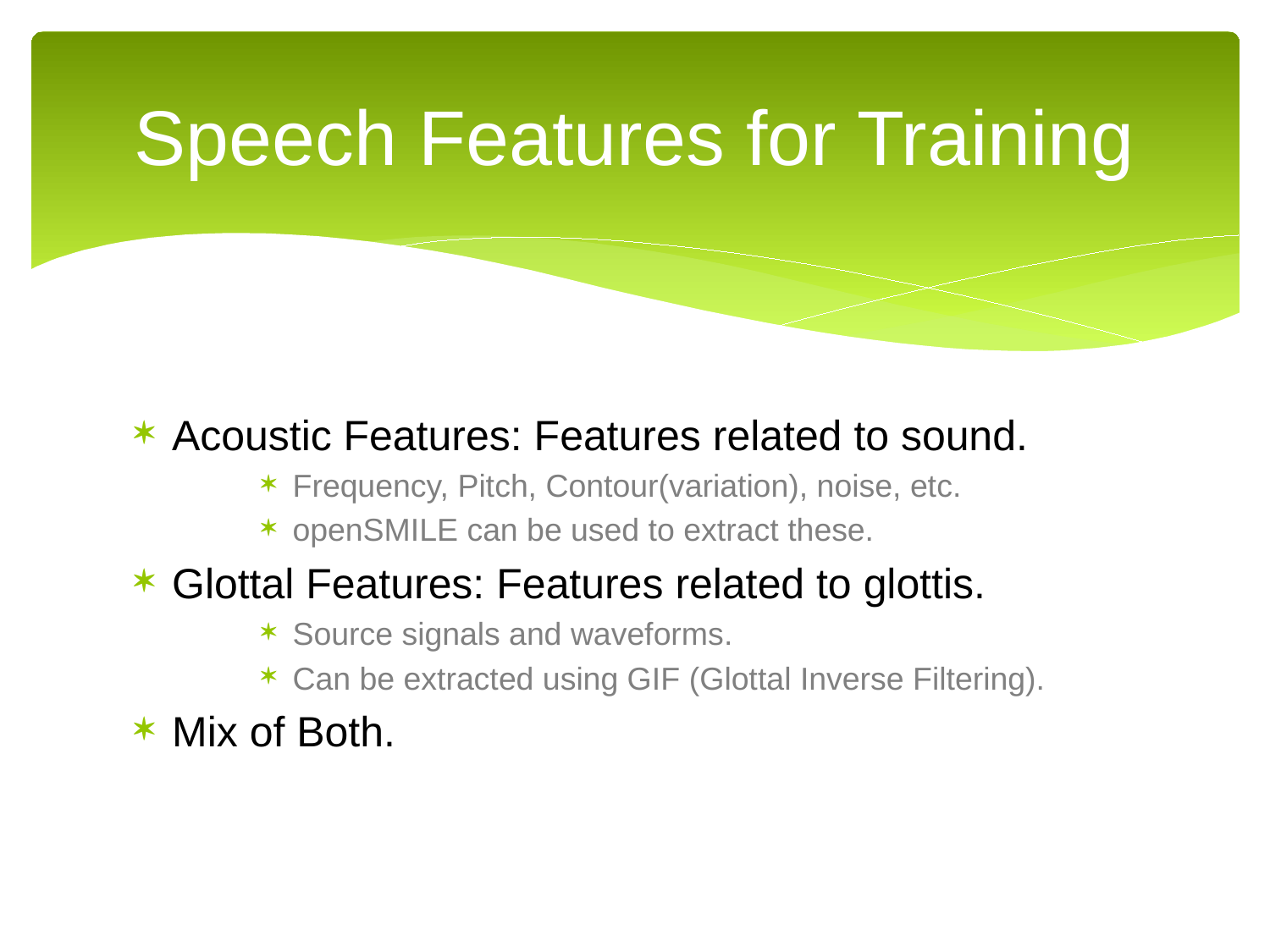

# Speech Features for Training
Acoustic Features: Features related to sound.
Frequency, Pitch, Contour(variation), noise, etc.
openSMILE can be used to extract these.
Glottal Features: Features related to glottis.
Source signals and waveforms.
Can be extracted using GIF (Glottal Inverse Filtering).
Mix of Both.